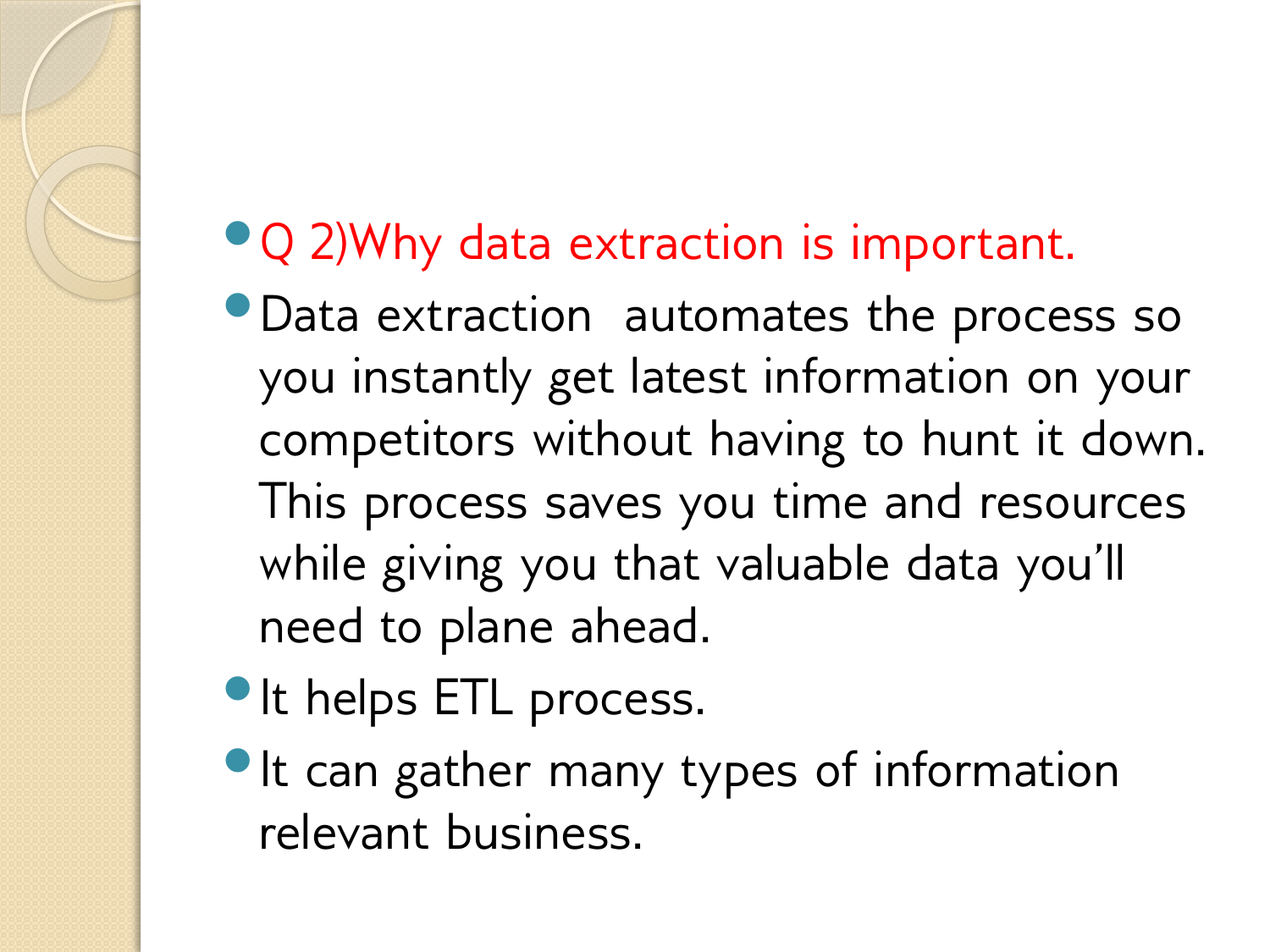

#
Q 2)Why data extraction is important.
Data extraction  automates the process so you instantly get latest information on your competitors without having to hunt it down. This process saves you time and resources while giving you that valuable data you’ll need to plane ahead.
It helps ETL process.
It can gather many types of information relevant business.